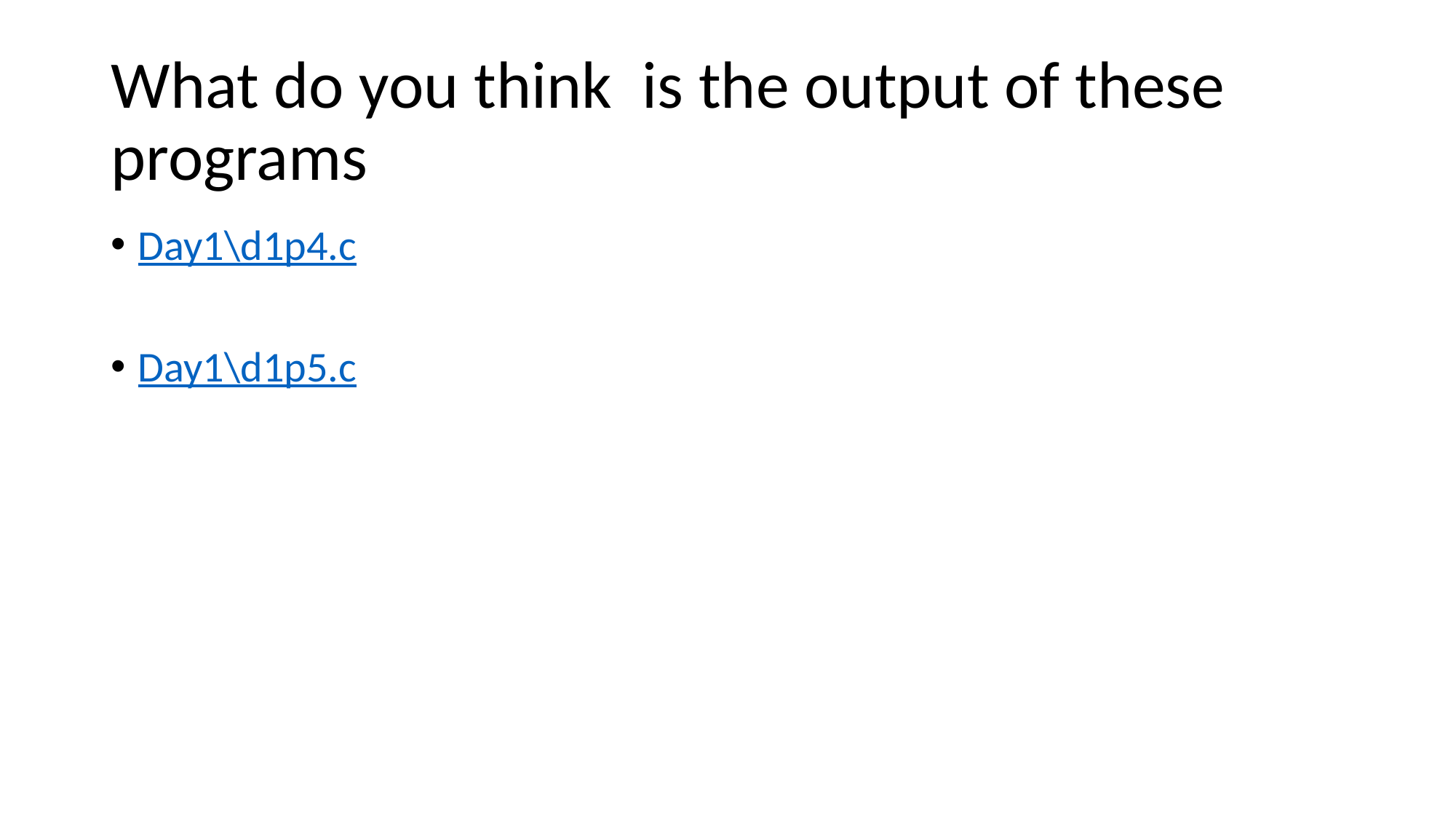

# What do you think  is the output of these programs
Day1\d1p4.c

Day1\d1p5.c